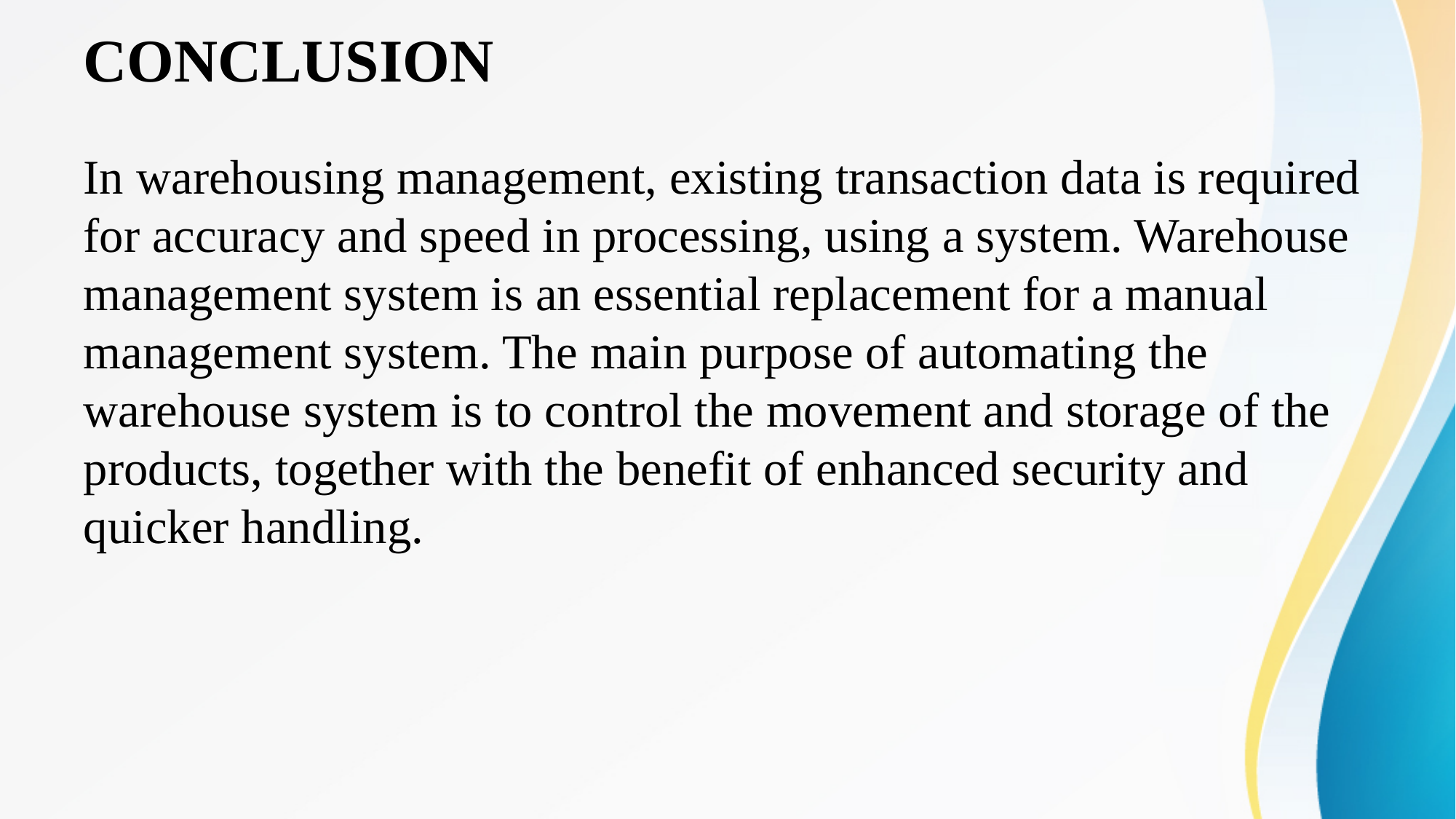

# CONCLUSION
In warehousing management, existing transaction data is required for accuracy and speed in processing, using a system. Warehouse management system is an essential replacement for a manual management system. The main purpose of automating the warehouse system is to control the movement and storage of the products, together with the benefit of enhanced security and quicker handling.